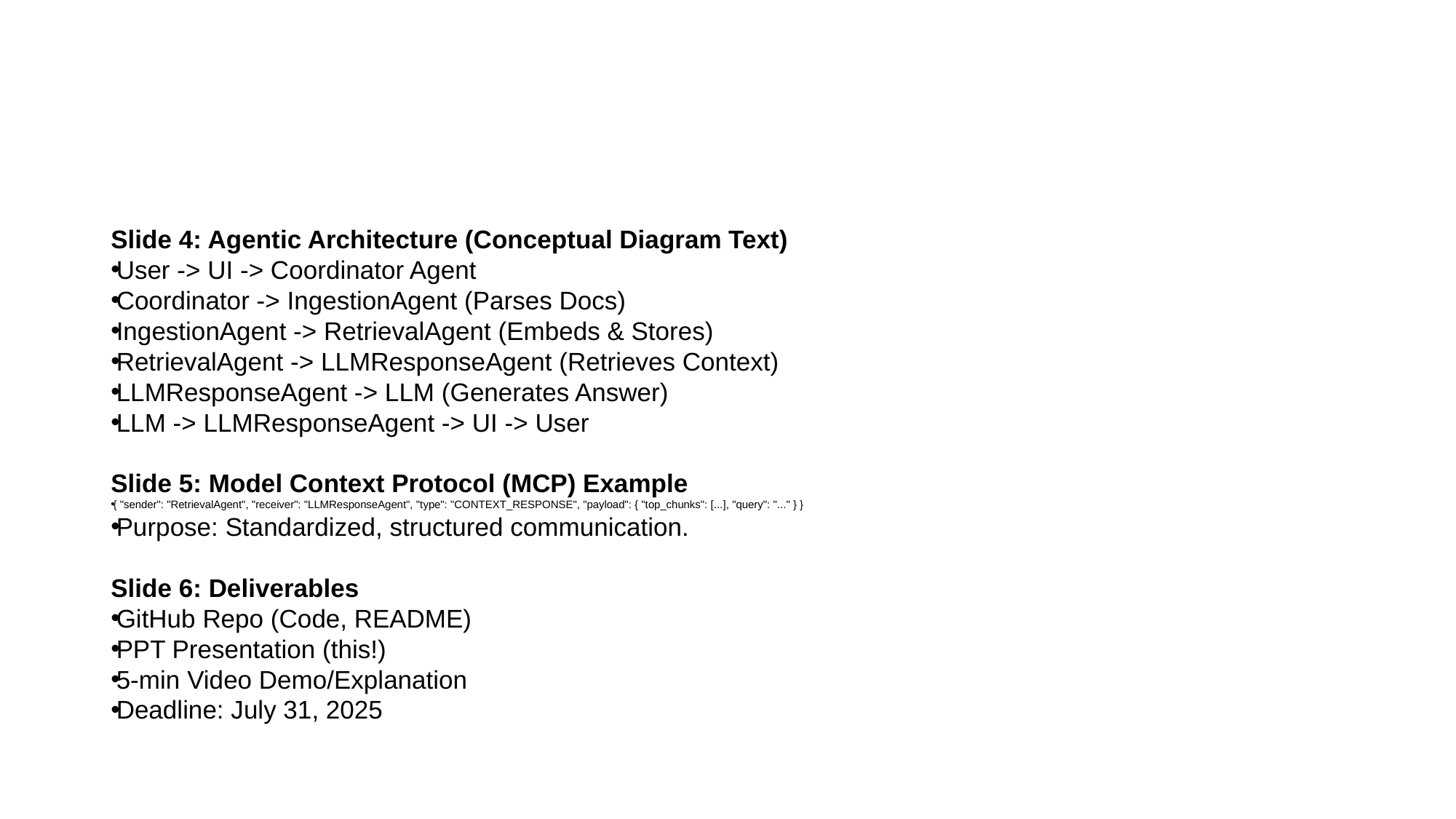

#
Slide 4: Agentic Architecture (Conceptual Diagram Text)
User -> UI -> Coordinator Agent
Coordinator -> IngestionAgent (Parses Docs)
IngestionAgent -> RetrievalAgent (Embeds & Stores)
RetrievalAgent -> LLMResponseAgent (Retrieves Context)
LLMResponseAgent -> LLM (Generates Answer)
LLM -> LLMResponseAgent -> UI -> User

Slide 5: Model Context Protocol (MCP) Example
{ "sender": "RetrievalAgent", "receiver": "LLMResponseAgent", "type": "CONTEXT_RESPONSE", "payload": { "top_chunks": [...], "query": "..." } }
Purpose: Standardized, structured communication.

Slide 6: Deliverables
GitHub Repo (Code, README)
PPT Presentation (this!)
5-min Video Demo/Explanation
Deadline: July 31, 2025